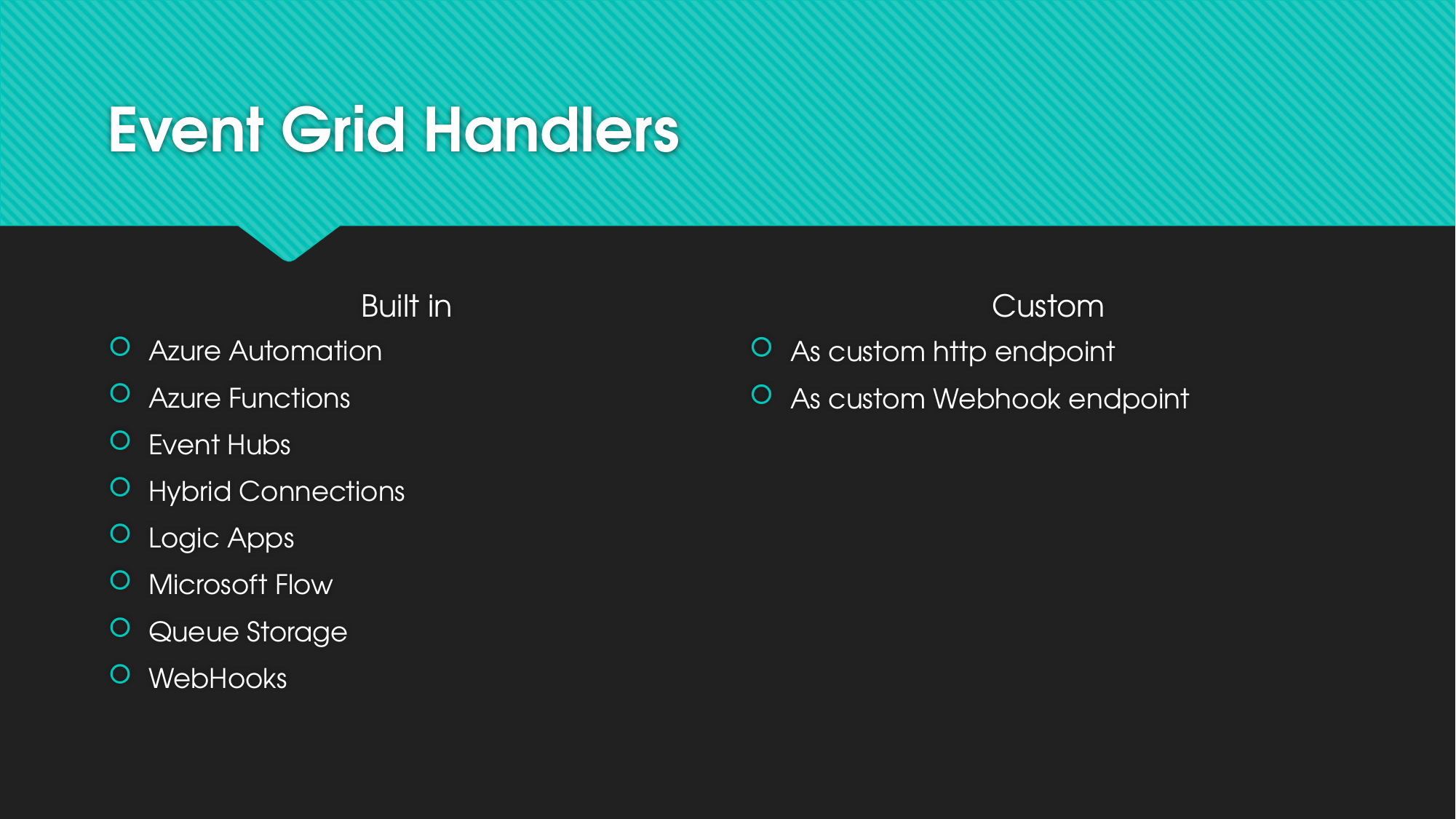

# Event Grid Handlers
Built in
Custom
Azure Automation
Azure Functions
Event Hubs
Hybrid Connections
Logic Apps
Microsoft Flow
Queue Storage
WebHooks

As custom http endpoint
As custom Webhook endpoint